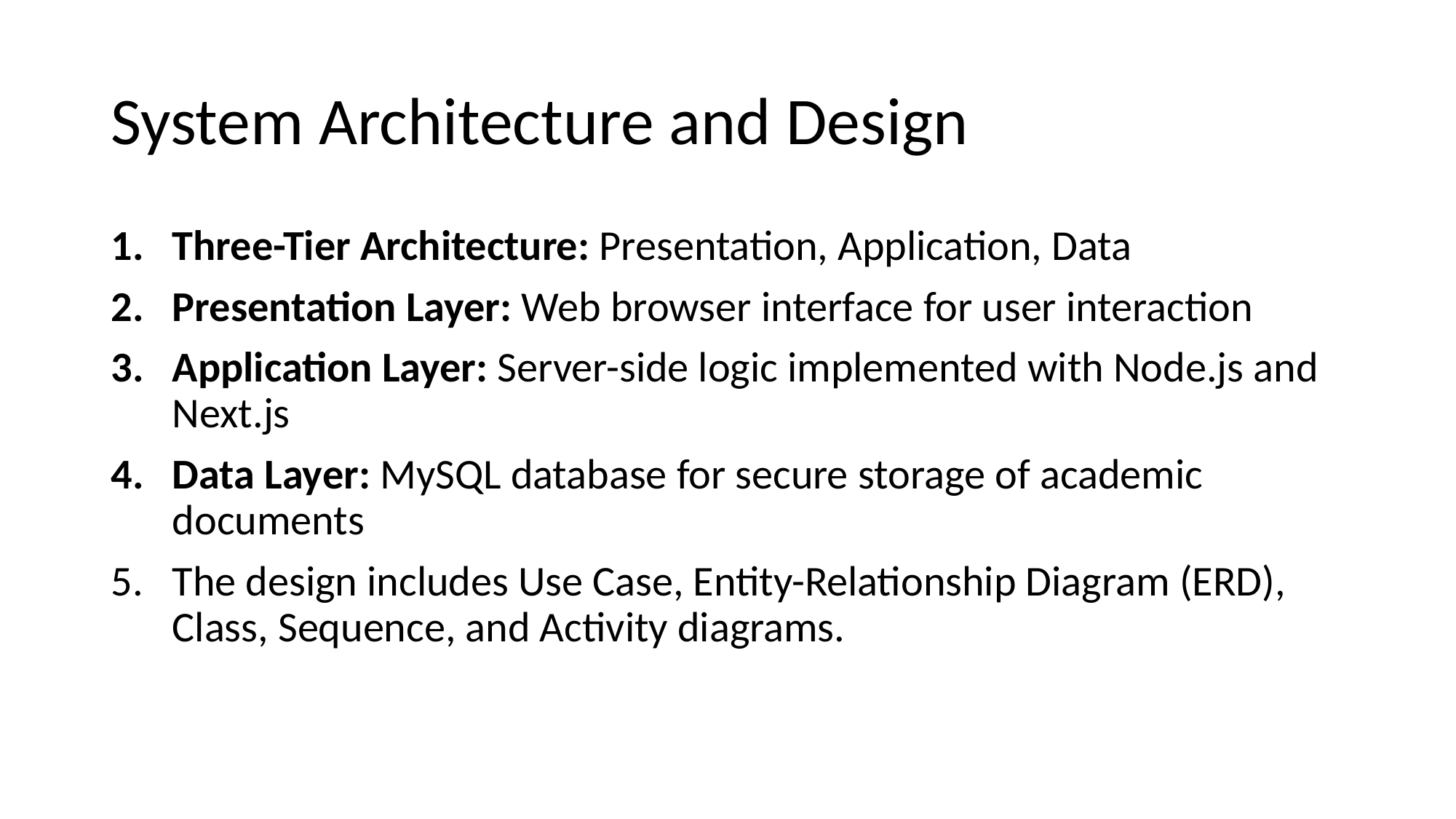

# System Architecture and Design
Three-Tier Architecture: Presentation, Application, Data
Presentation Layer: Web browser interface for user interaction
Application Layer: Server-side logic implemented with Node.js and Next.js
Data Layer: MySQL database for secure storage of academic documents
The design includes Use Case, Entity-Relationship Diagram (ERD), Class, Sequence, and Activity diagrams.